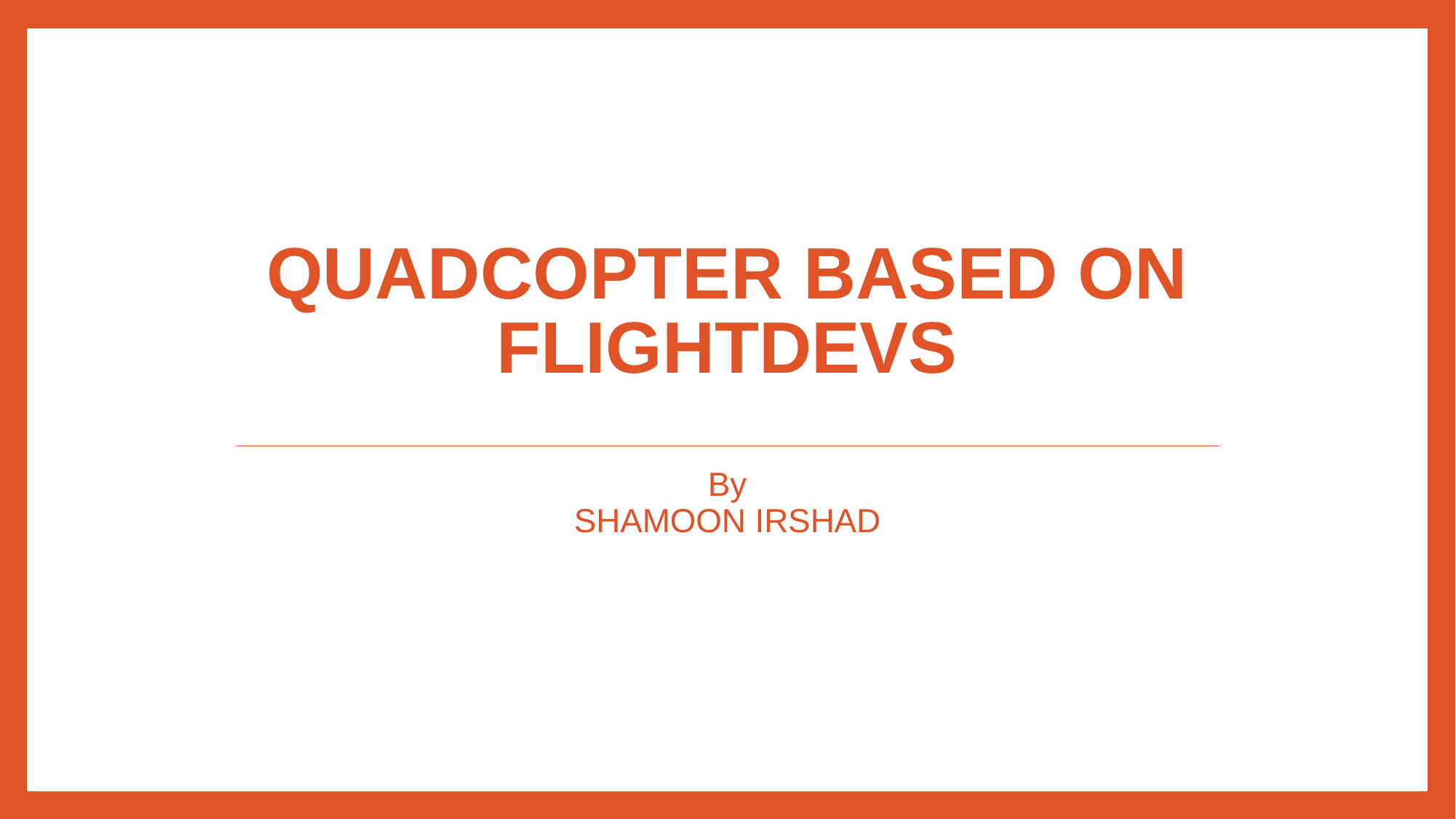

# Quadcopter based on FlightDEVS
By
SHAMOON IRSHAD